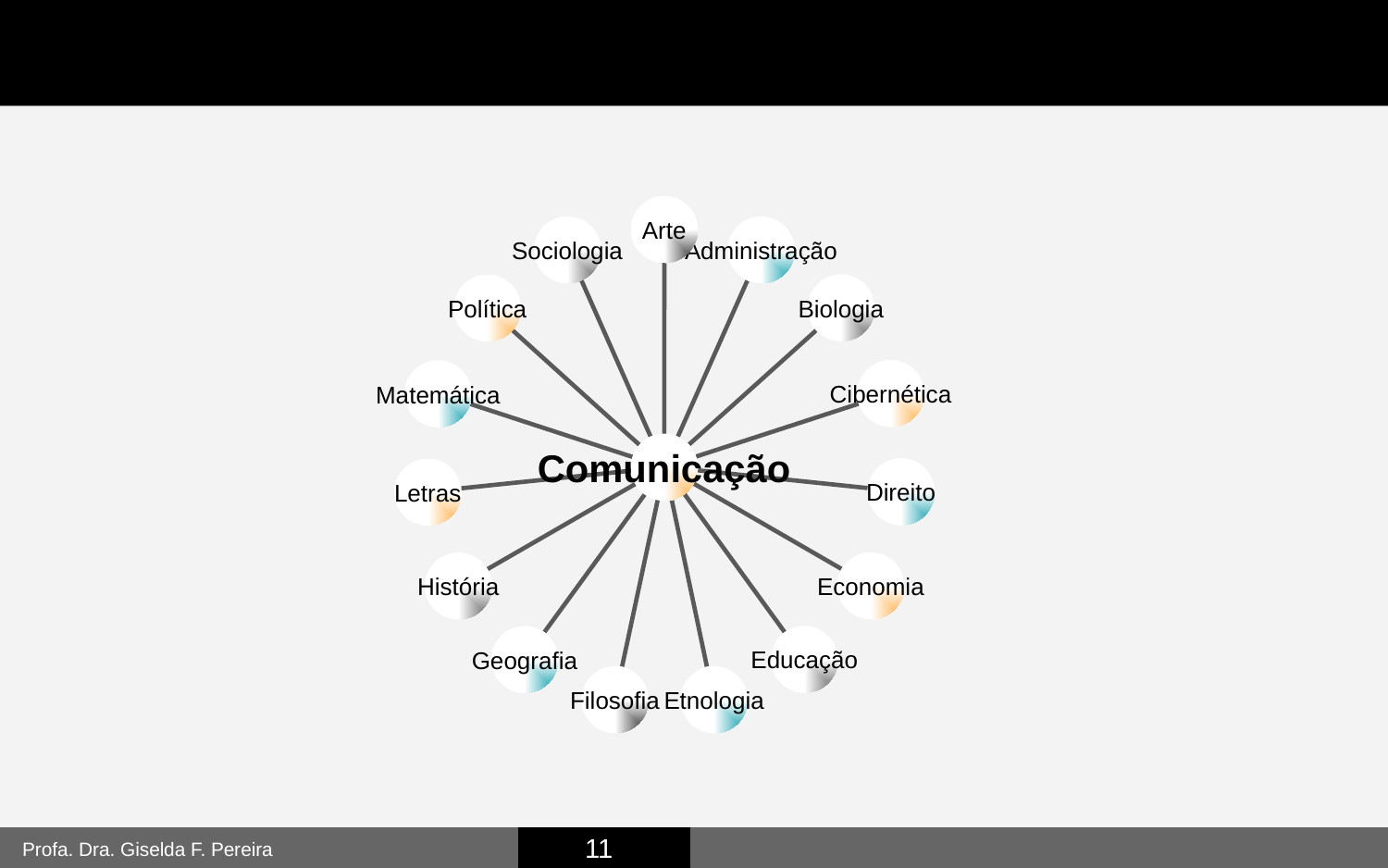

Arte
Sociologia
Administração

Biologia
Política

Cibernética
Matemática

Comunicação
Direito
Letras

Economia
História
Educação
Geografia
Filosofia
Etnologia
11